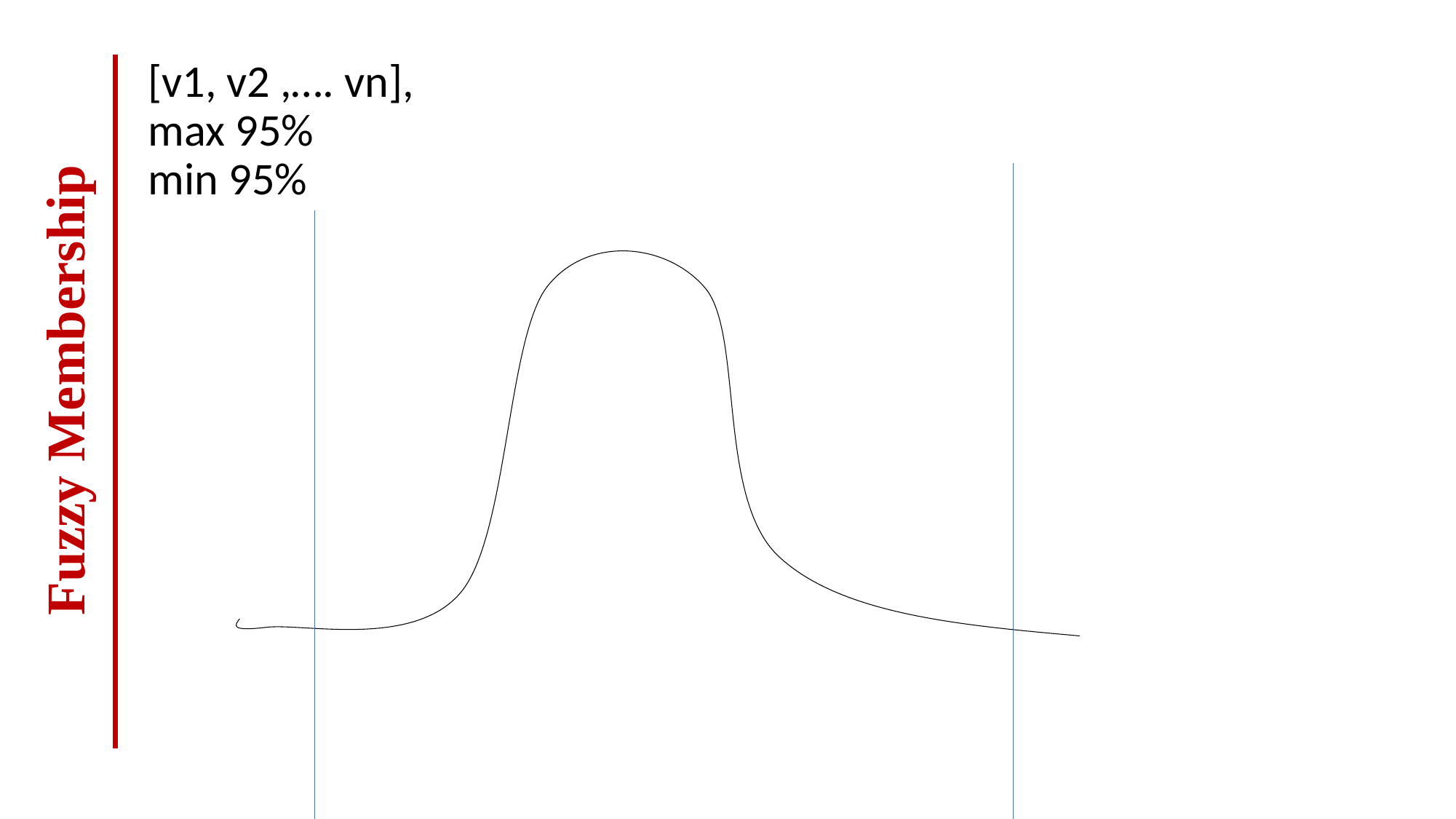

# [v1, v2 ,…. vn], max 95% min 95%

Fuzzy Membership